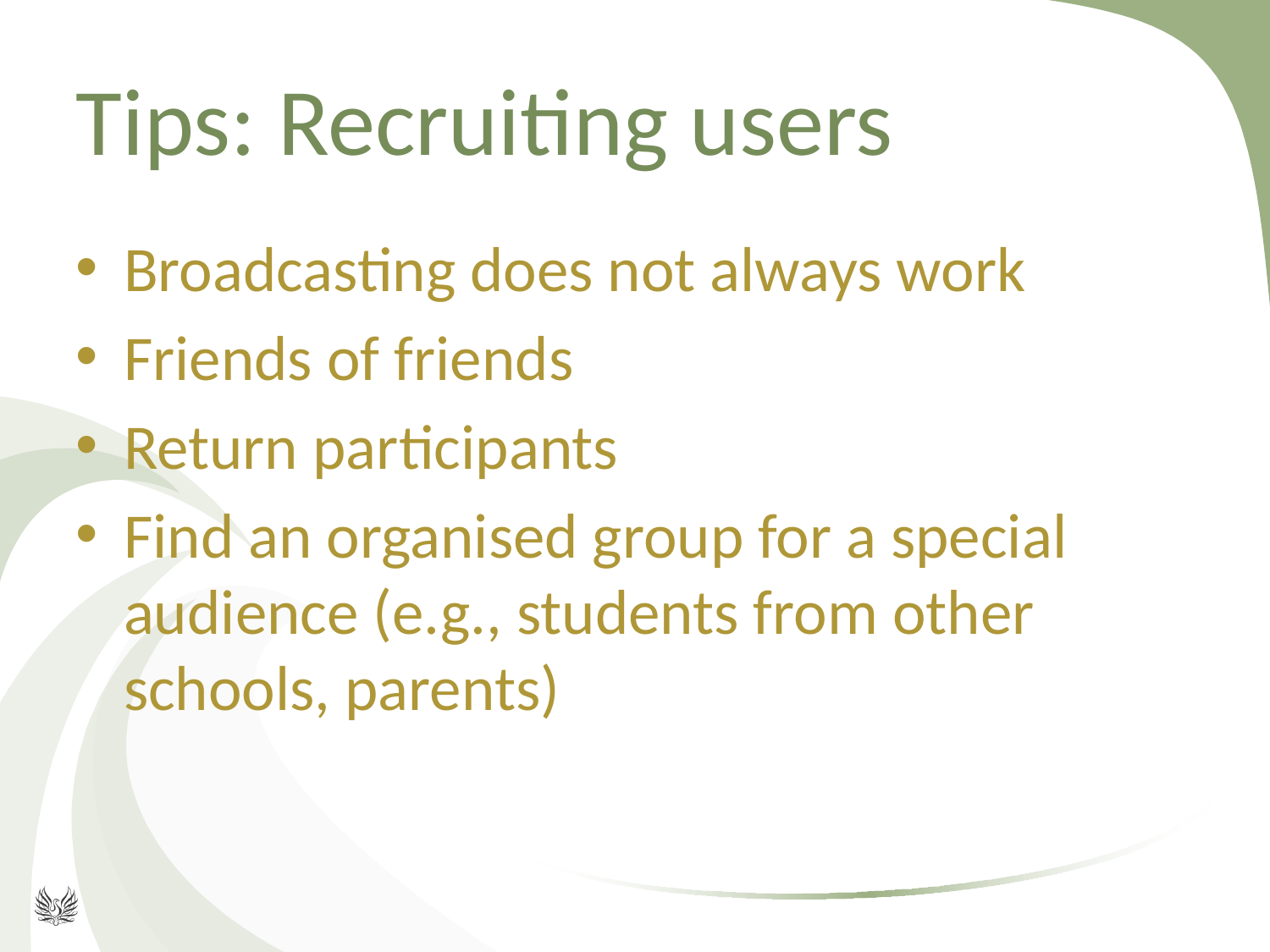

# Tips: Recruiting users
Broadcasting does not always work
Friends of friends
Return participants
Find an organised group for a special audience (e.g., students from other schools, parents)